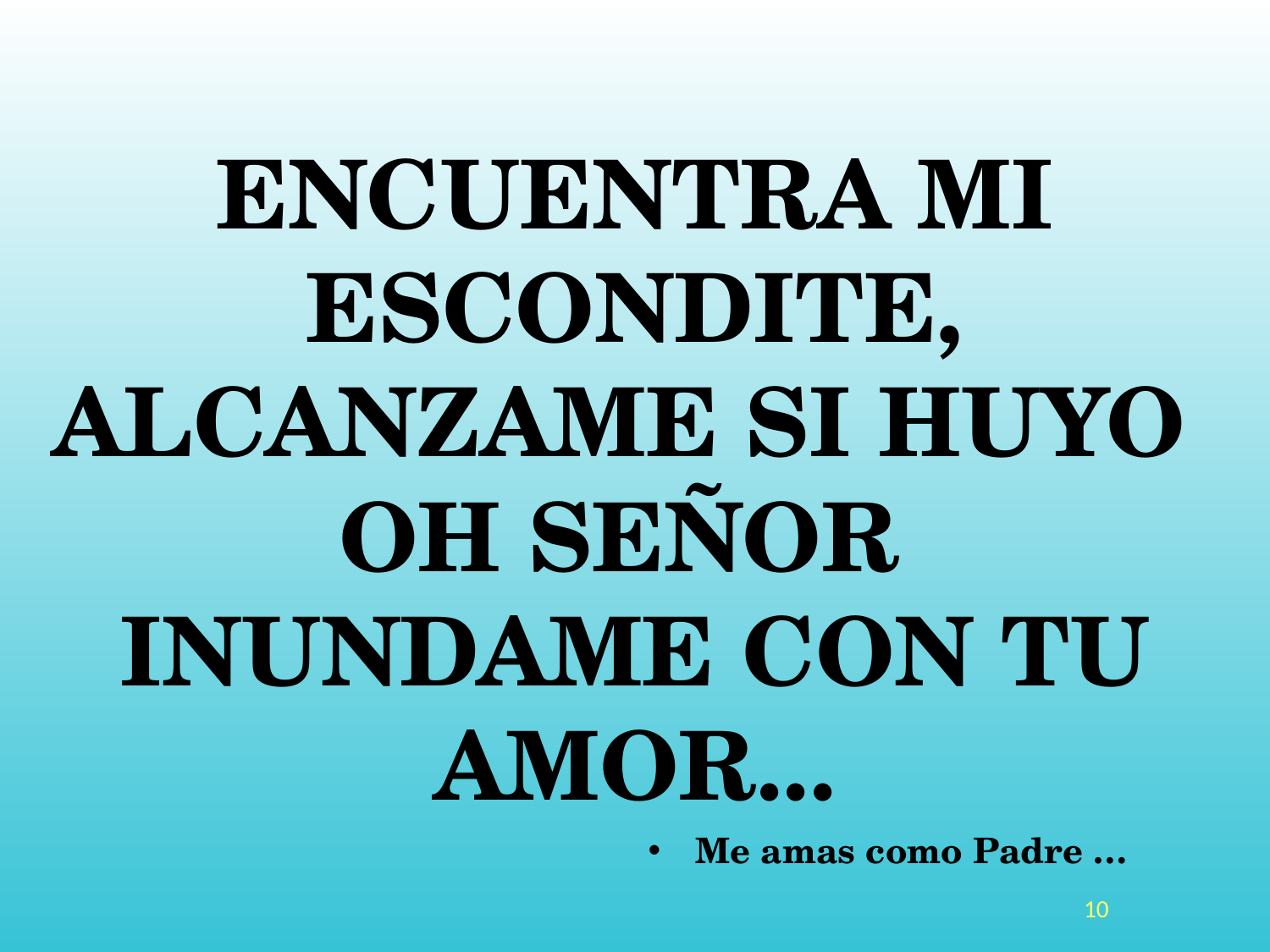

ENCUENTRA MI ESCONDITE, ALCANZAME SI HUYO 
OH SEÑOR 
INUNDAME CON TU AMOR...
Me amas como Padre …
10